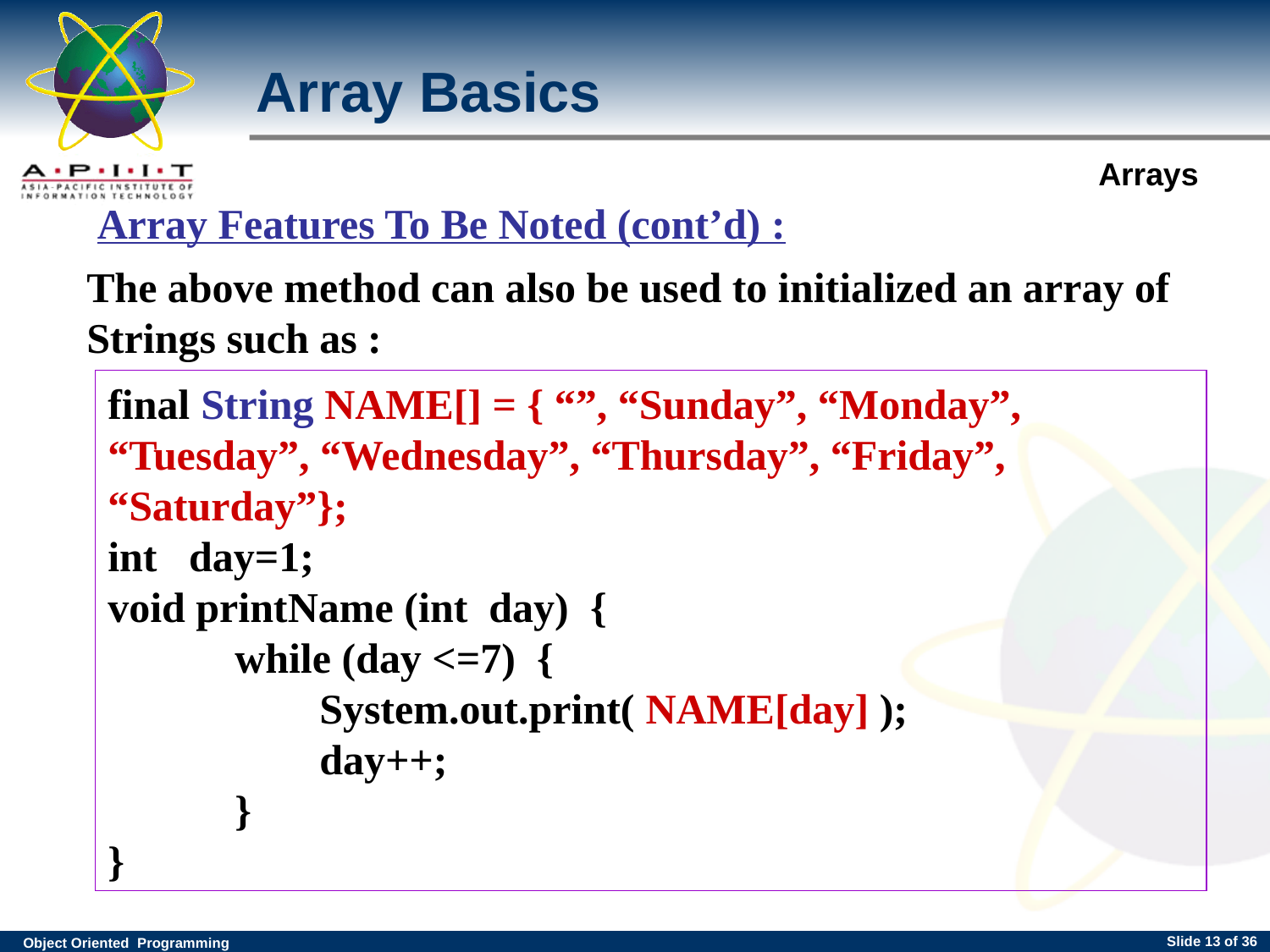

# Array Basics
Array Features To Be Noted (cont’d) :
The above method can also be used to initialized an array of Strings such as :
final String NAME[] = { “”, “Sunday”, “Monday”, “Tuesday”, “Wednesday”, “Thursday”, “Friday”, “Saturday”};
int   day=1;
void printName (int  day)  {
            while (day <=7)  {
                    System.out.print( NAME[day] );
                    day++;
            }
}
Slide 13 of 36